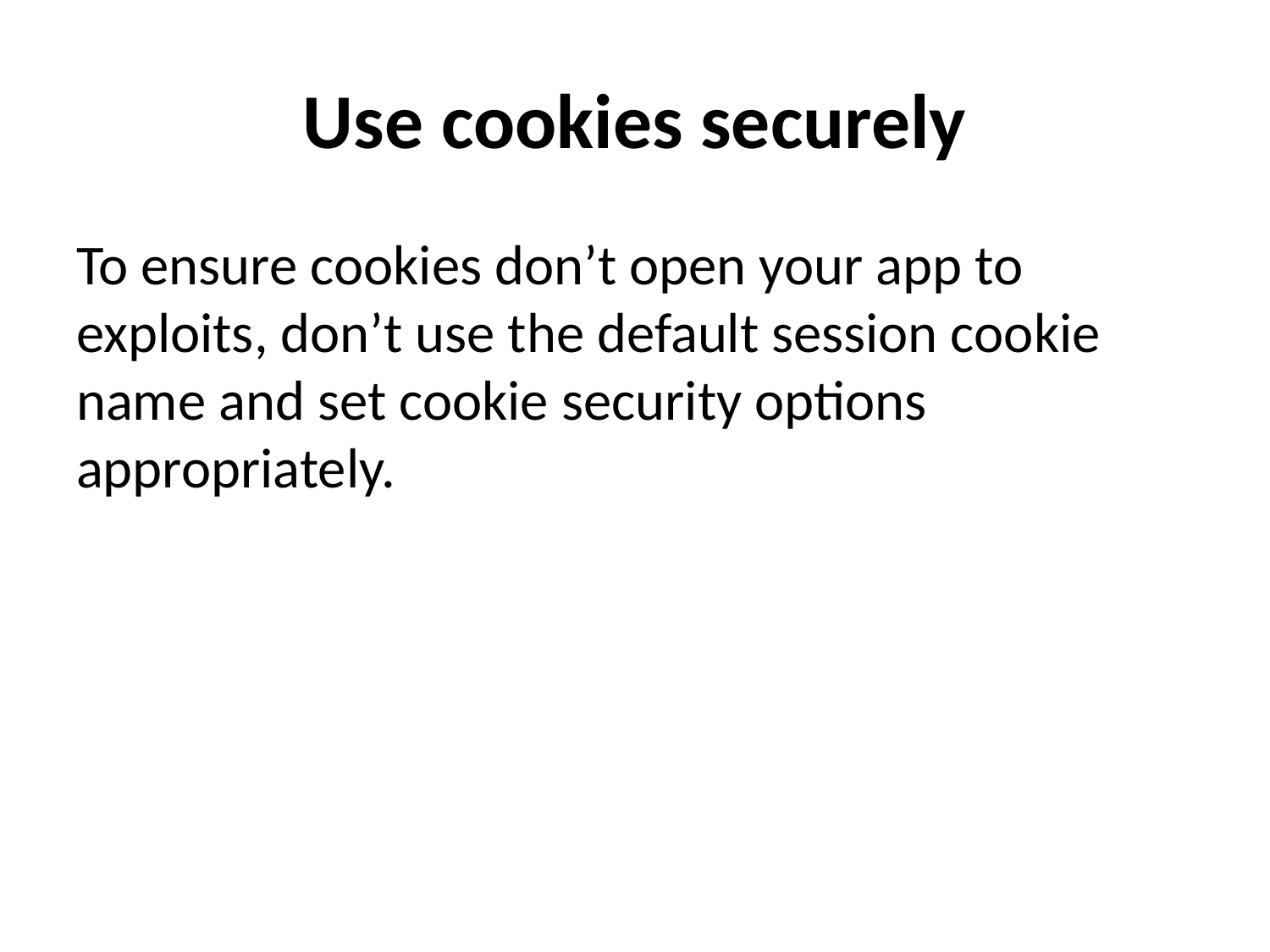

# Use cookies securely
To ensure cookies don’t open your app to exploits, don’t use the default session cookie name and set cookie security options appropriately.